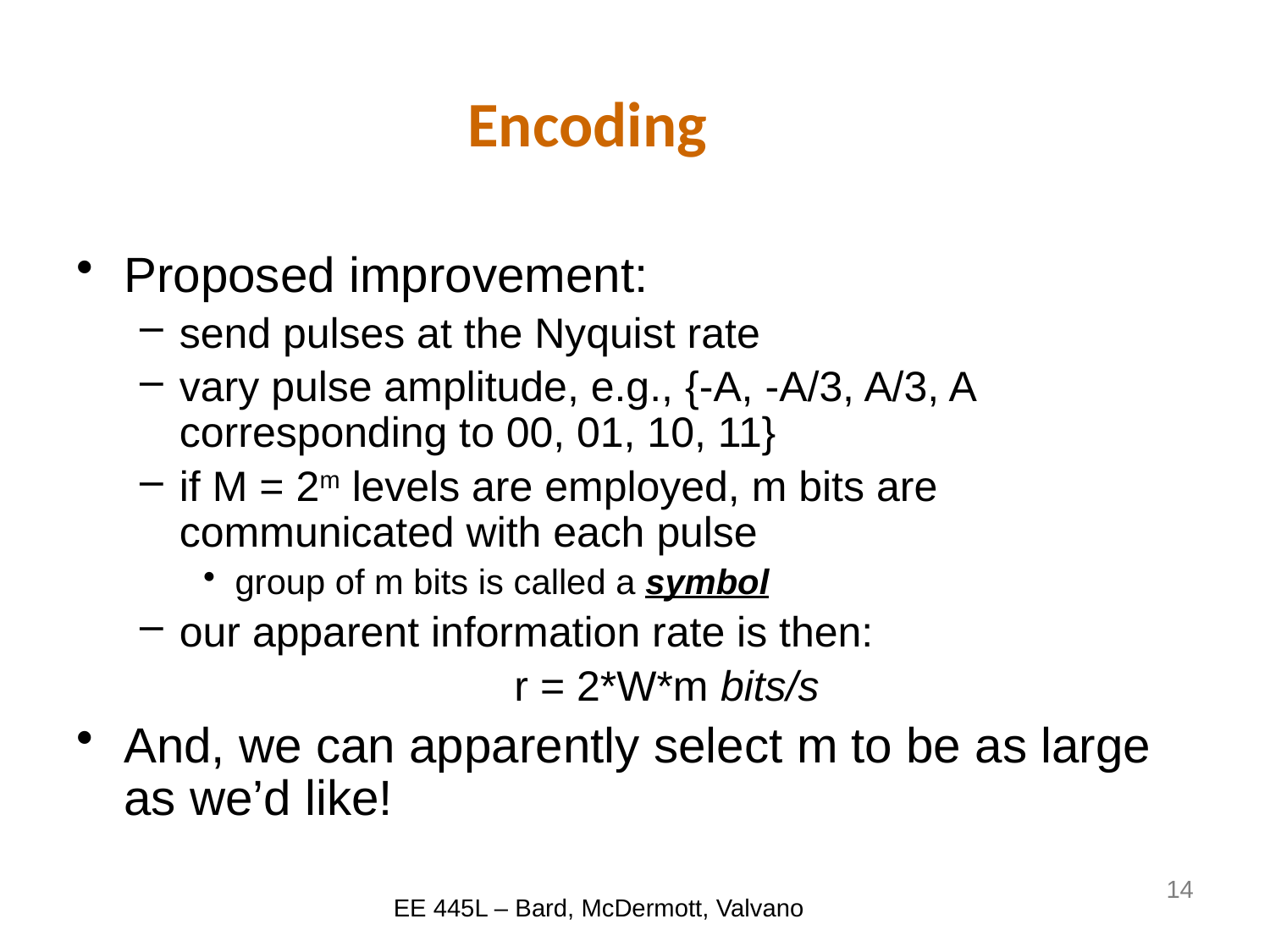

# Encoding
Proposed improvement:
send pulses at the Nyquist rate
vary pulse amplitude, e.g., {-A, -A/3, A/3, A corresponding to 00, 01, 10, 11}
if M = 2m levels are employed, m bits are communicated with each pulse
group of m bits is called a symbol
our apparent information rate is then:
r = 2*W*m bits/s
And, we can apparently select m to be as large as we’d like!

14
EE 445L – Bard, McDermott, Valvano